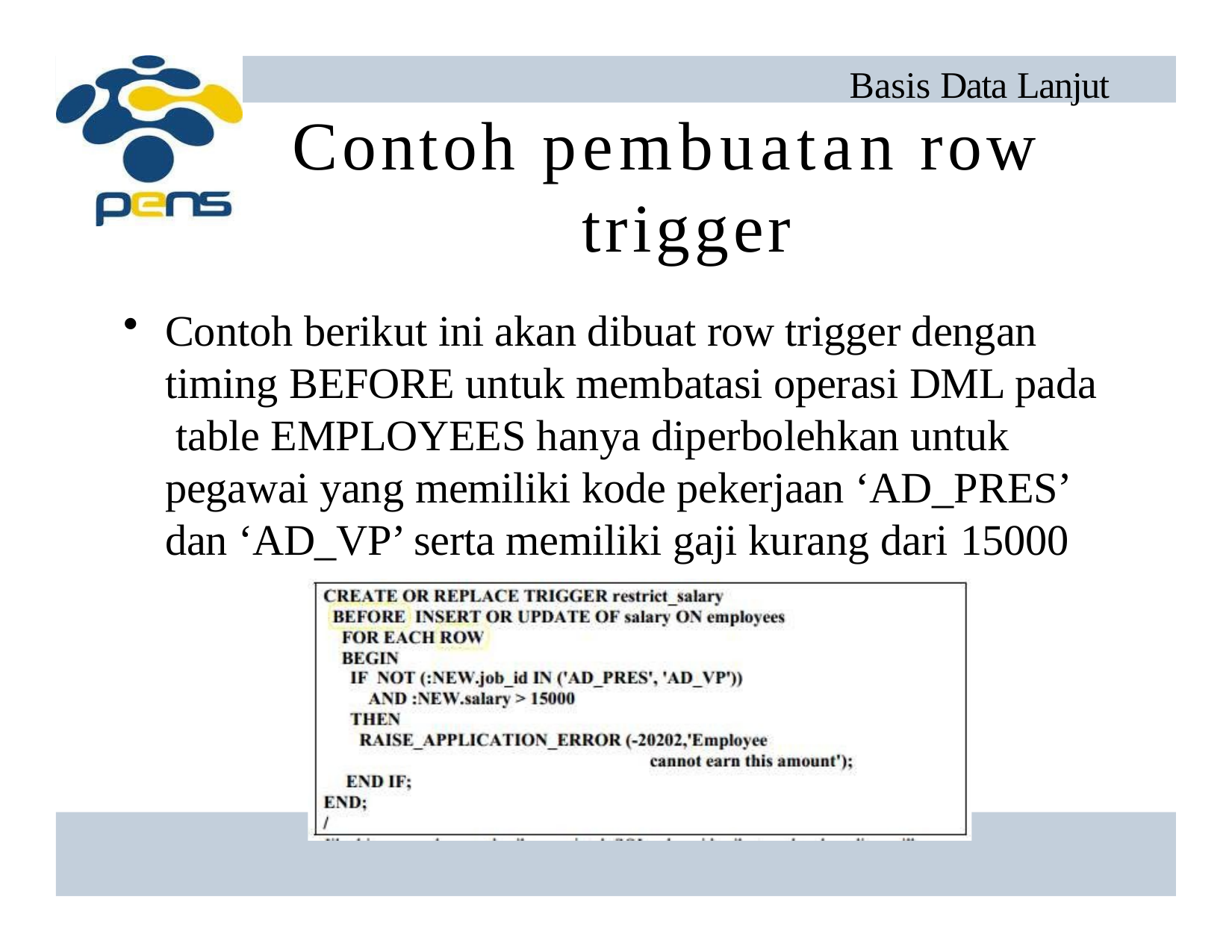

Basis Data Lanjut
# Contoh pembuatan row  trigger
Contoh berikut ini akan dibuat row trigger dengan  timing BEFORE untuk membatasi operasi DML pada  table EMPLOYEES hanya diperbolehkan untuk  pegawai yang memiliki kode pekerjaan ‘AD_PRES’  dan ‘AD_VP’ serta memiliki gaji kurang dari 15000